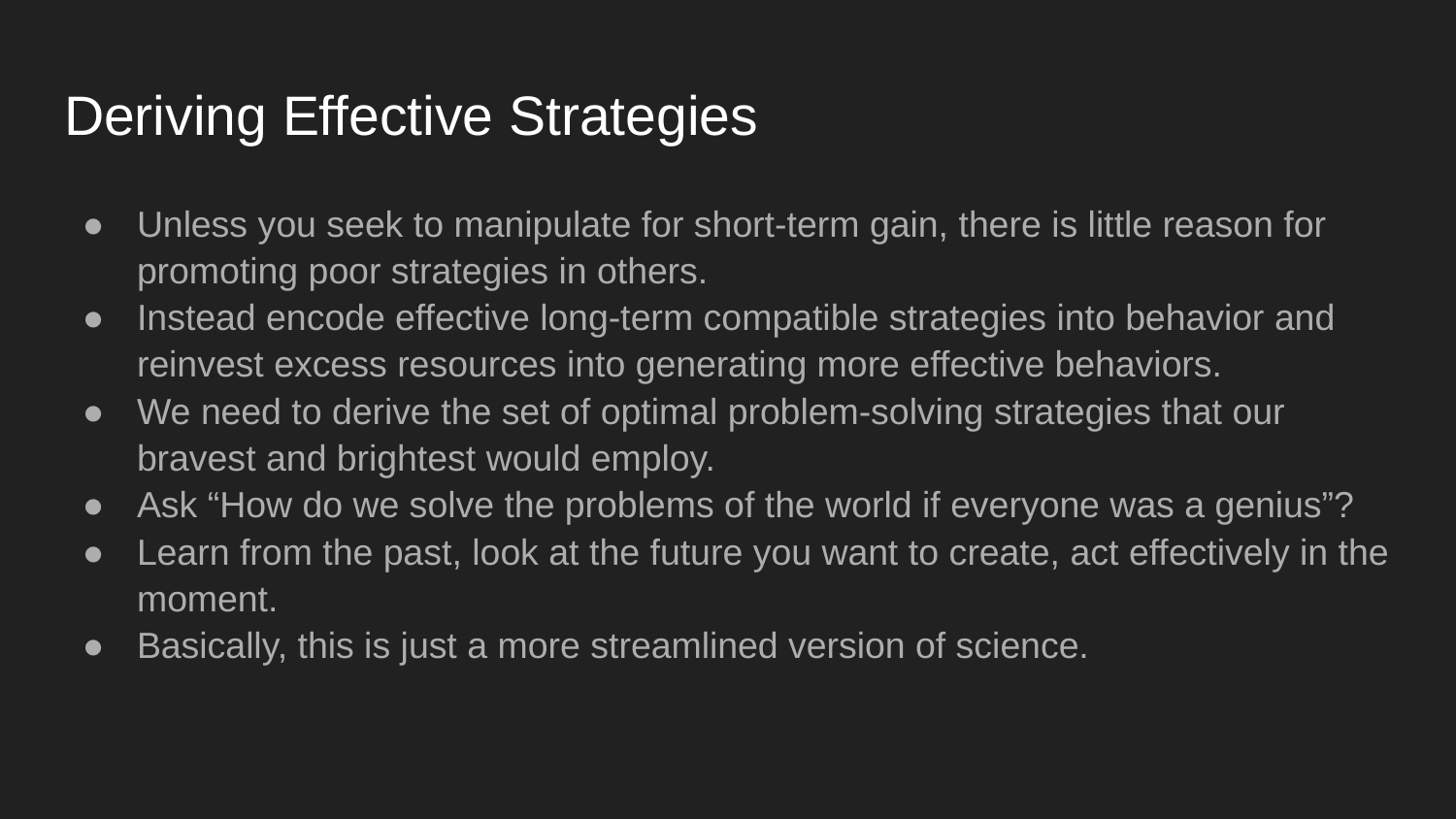

# Deriving Effective Strategies
Unless you seek to manipulate for short-term gain, there is little reason for promoting poor strategies in others.
Instead encode effective long-term compatible strategies into behavior and reinvest excess resources into generating more effective behaviors.
We need to derive the set of optimal problem-solving strategies that our bravest and brightest would employ.
Ask “How do we solve the problems of the world if everyone was a genius”?
Learn from the past, look at the future you want to create, act effectively in the moment.
Basically, this is just a more streamlined version of science.